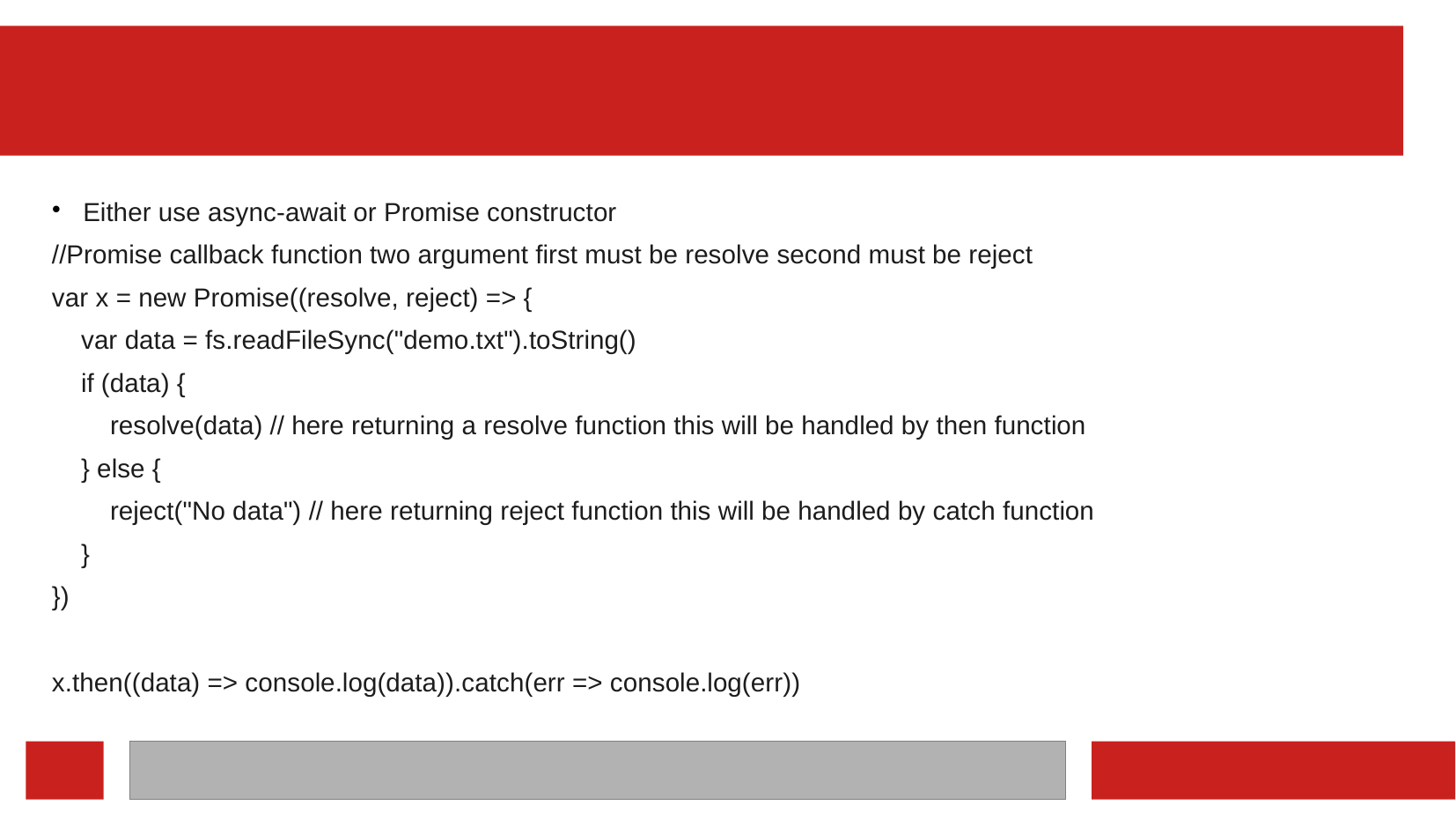

Either use async-await or Promise constructor
//Promise callback function two argument first must be resolve second must be reject
var x = new Promise((resolve, reject) => {
    var data = fs.readFileSync("demo.txt").toString()
    if (data) {
        resolve(data) // here returning a resolve function this will be handled by then function
    } else {
        reject("No data") // here returning reject function this will be handled by catch function
    }
})

x.then((data) => console.log(data)).catch(err => console.log(err))